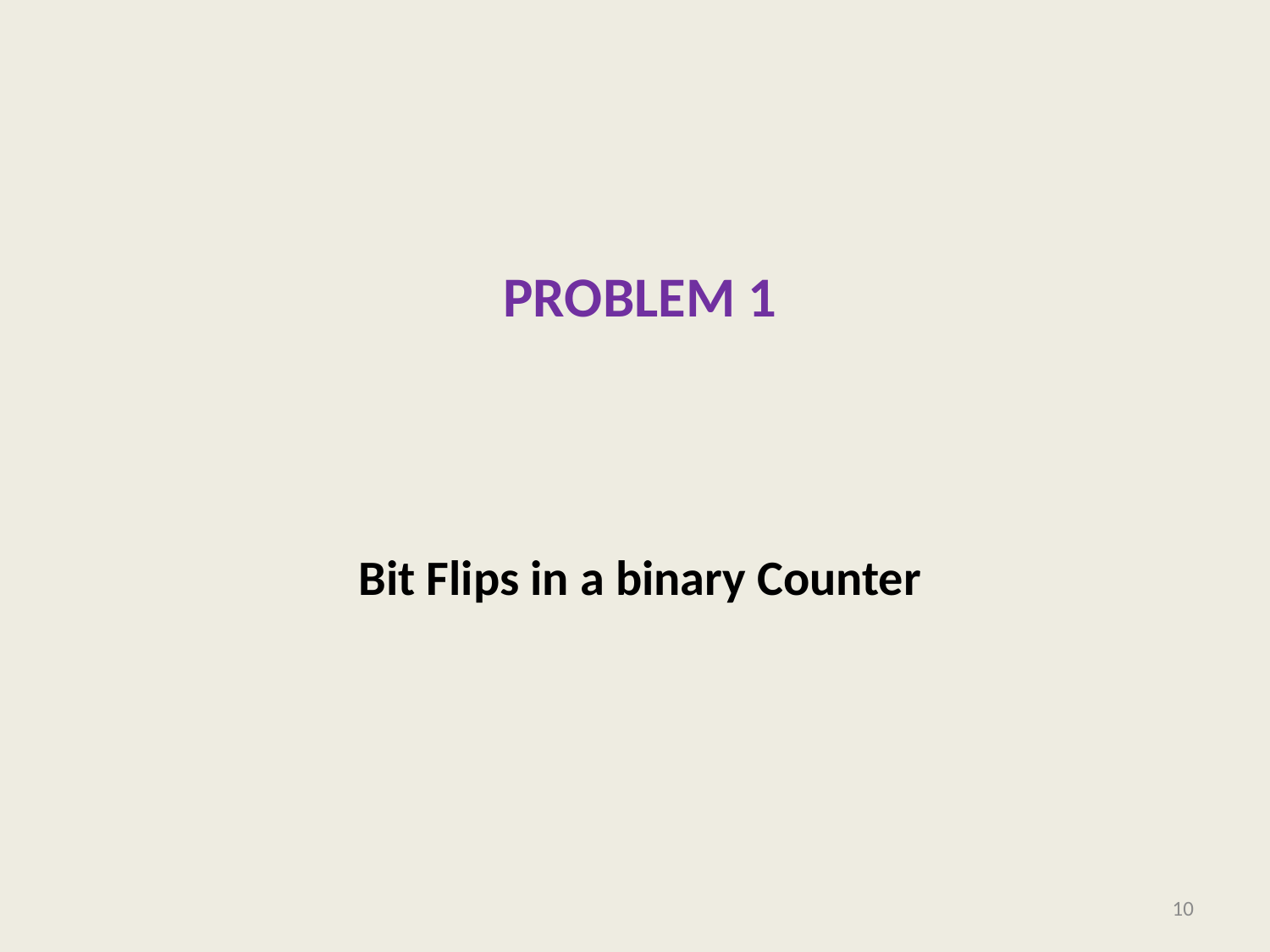

# Problem 1
Bit Flips in a binary Counter
10